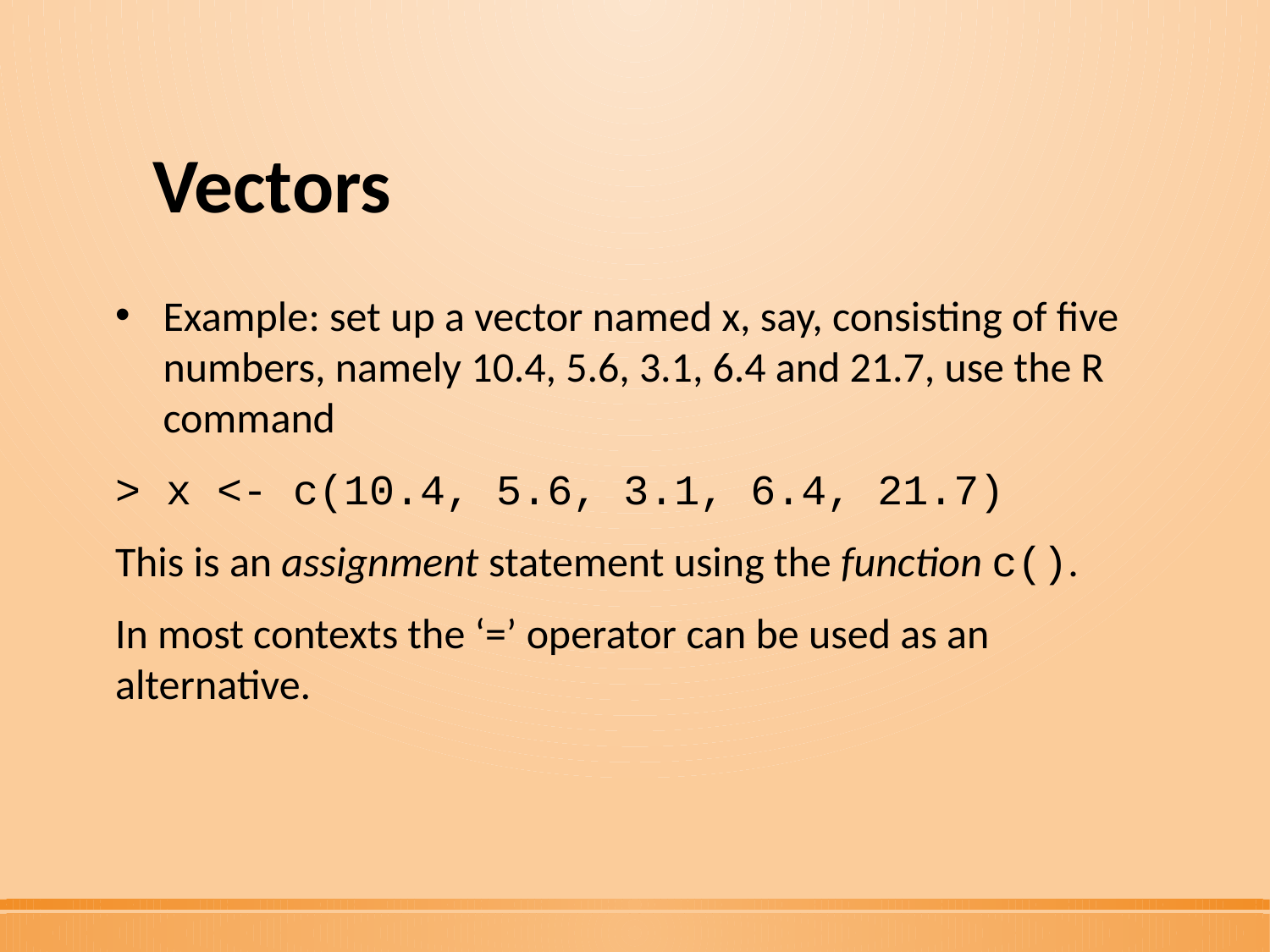

# Vectors
Example: set up a vector named x, say, consisting of five numbers, namely 10.4, 5.6, 3.1, 6.4 and 21.7, use the R command
> x <- c(10.4, 5.6, 3.1, 6.4, 21.7)
This is an assignment statement using the function c().
In most contexts the ‘=’ operator can be used as an alternative.